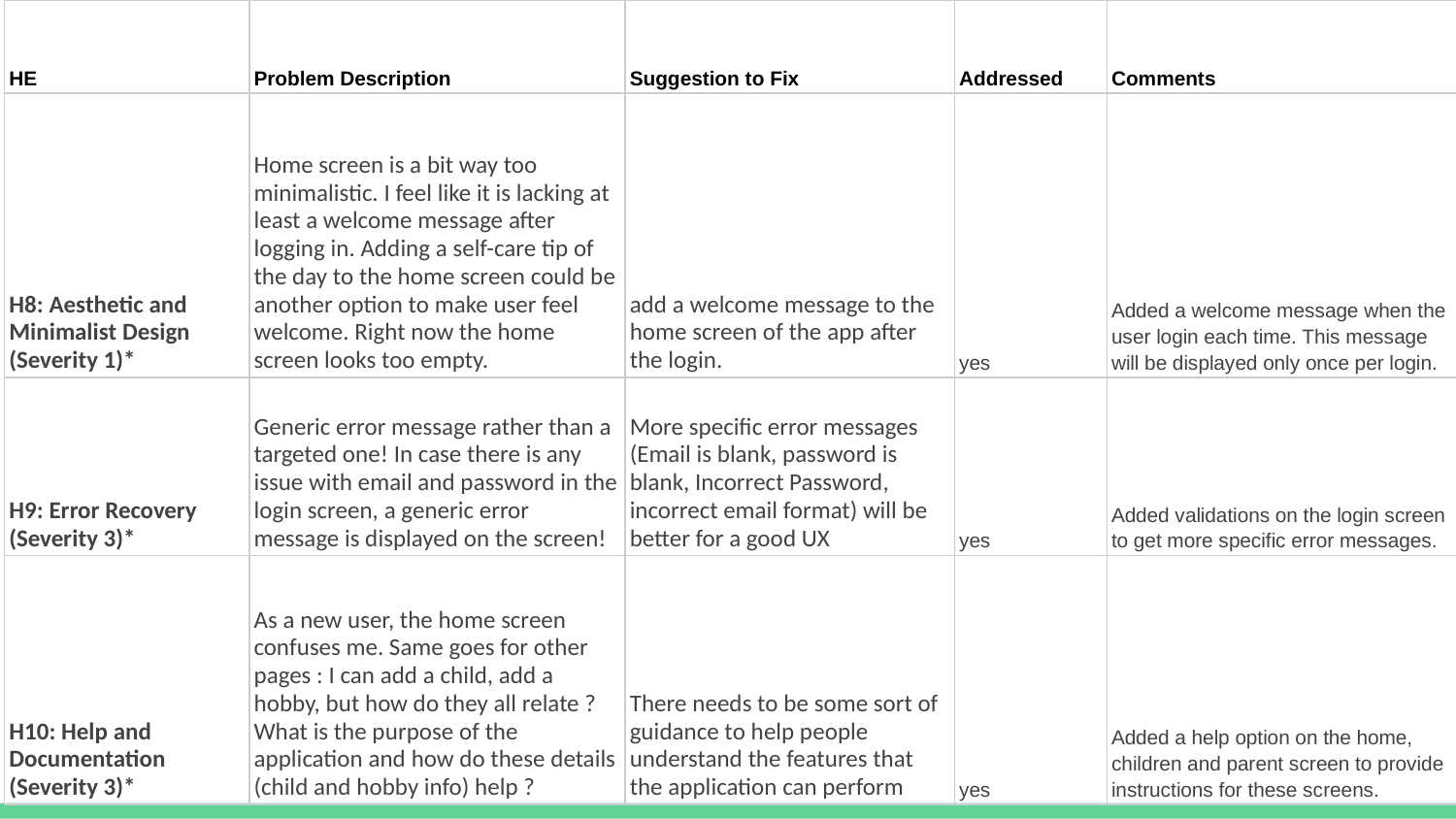

| HE | Problem Description | Suggestion to Fix | Addressed | Comments |
| --- | --- | --- | --- | --- |
| H8: Aesthetic and Minimalist Design (Severity 1)\* | Home screen is a bit way too minimalistic. I feel like it is lacking at least a welcome message after logging in. Adding a self-care tip of the day to the home screen could be another option to make user feel welcome. Right now the home screen looks too empty. | add a welcome message to the home screen of the app after the login. | yes | Added a welcome message when the user login each time. This message will be displayed only once per login. |
| H9: Error Recovery (Severity 3)\* | Generic error message rather than a targeted one! In case there is any issue with email and password in the login screen, a generic error message is displayed on the screen! | More specific error messages (Email is blank, password is blank, Incorrect Password, incorrect email format) will be better for a good UX | yes | Added validations on the login screen to get more specific error messages. |
| H10: Help and Documentation (Severity 3)\* | As a new user, the home screen confuses me. Same goes for other pages : I can add a child, add a hobby, but how do they all relate ? What is the purpose of the application and how do these details (child and hobby info) help ? | There needs to be some sort of guidance to help people understand the features that the application can perform | yes | Added a help option on the home, children and parent screen to provide instructions for these screens. |